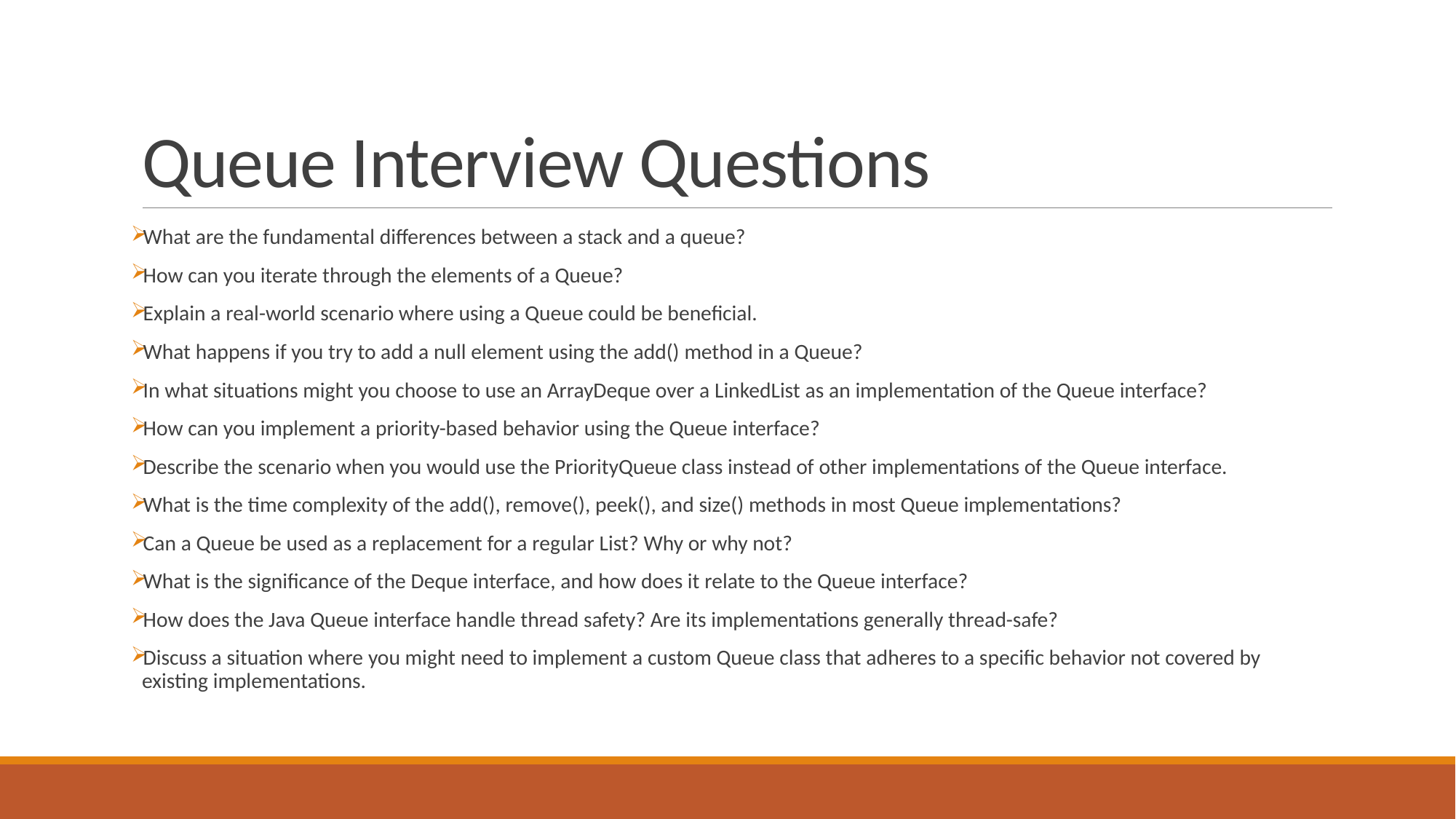

# Queue Interview Questions
What are the fundamental differences between a stack and a queue?
How can you iterate through the elements of a Queue?
Explain a real-world scenario where using a Queue could be beneficial.
What happens if you try to add a null element using the add() method in a Queue?
In what situations might you choose to use an ArrayDeque over a LinkedList as an implementation of the Queue interface?
How can you implement a priority-based behavior using the Queue interface?
Describe the scenario when you would use the PriorityQueue class instead of other implementations of the Queue interface.
What is the time complexity of the add(), remove(), peek(), and size() methods in most Queue implementations?
Can a Queue be used as a replacement for a regular List? Why or why not?
What is the significance of the Deque interface, and how does it relate to the Queue interface?
How does the Java Queue interface handle thread safety? Are its implementations generally thread-safe?
Discuss a situation where you might need to implement a custom Queue class that adheres to a specific behavior not covered by existing implementations.